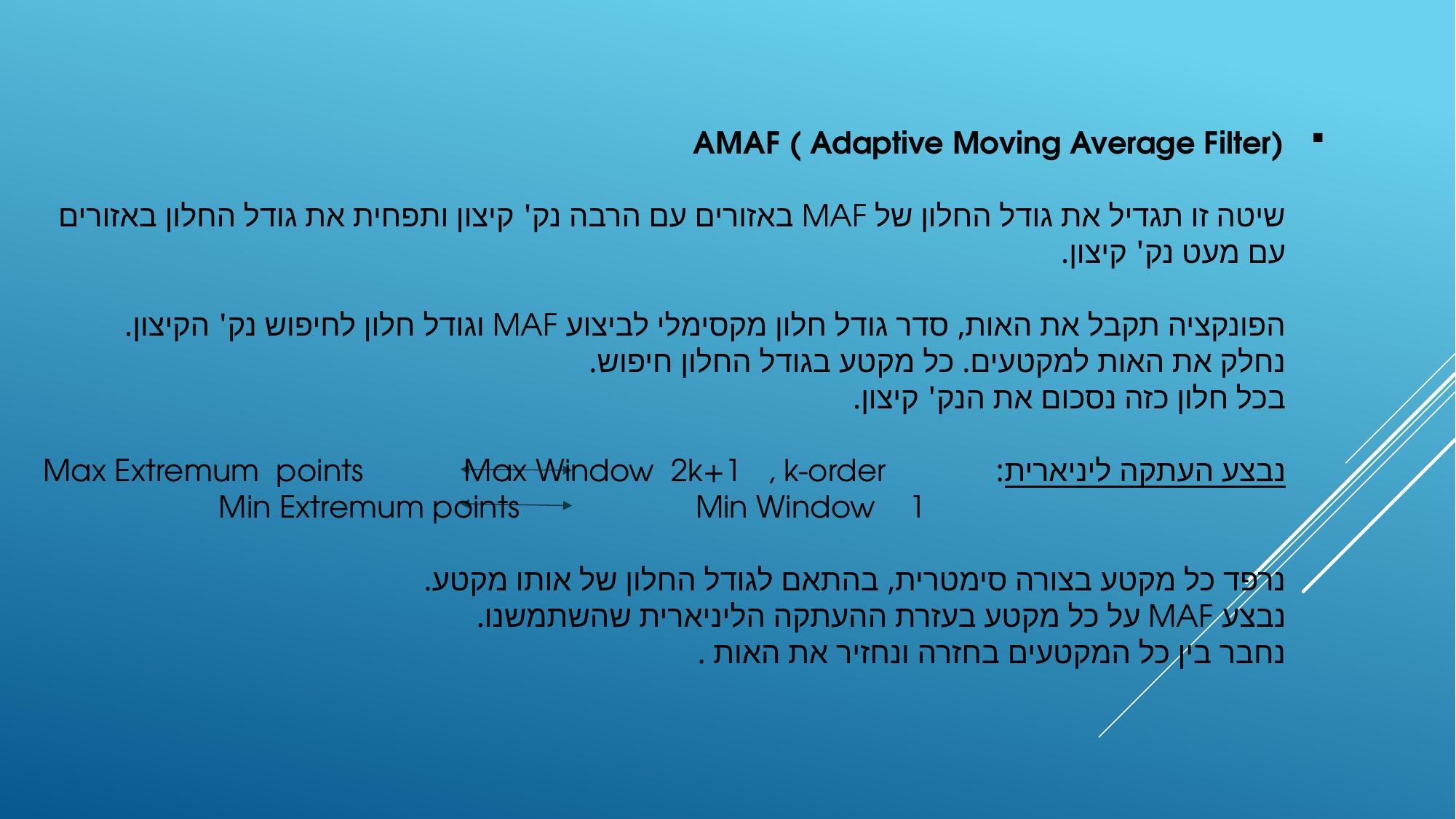

AMAF ( Adaptive Moving Average Filter)

     שיטה זו תגדיל את גודל החלון של MAF באזורים עם הרבה נק' קיצון ותפחית את גודל החלון באזורים
     עם מעט נק' קיצון.

     הפונקציה תקבל את האות, סדר גודל חלון מקסימלי לביצוע MAF וגודל חלון לחיפוש נק' הקיצון.
     נחלק את האות למקטעים. כל מקטע בגודל החלון חיפוש.
     בכל חלון כזה נסכום את הנק' קיצון.
     נבצע העתקה ליניארית:              Max Extremum  points            Max Window  2k+1   , k-order
                                                   Min Extremum points                     Min Window    1

     נרפד כל מקטע בצורה סימטרית, בהתאם לגודל החלון של אותו מקטע.
     נבצע MAF על כל מקטע בעזרת ההעתקה הליניארית שהשתמשנו.
     נחבר בין כל המקטעים בחזרה ונחזיר את האות .